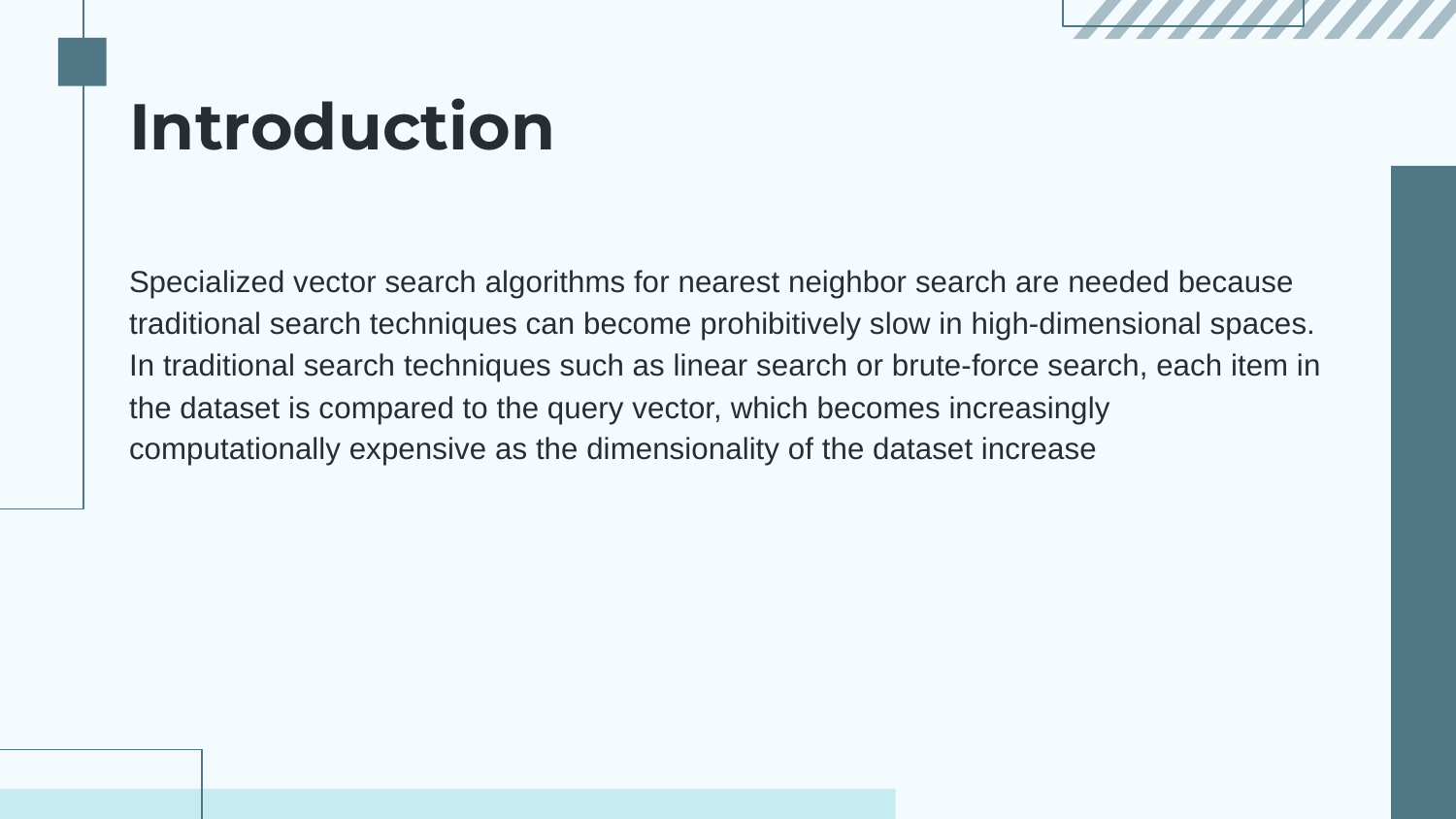

# Introduction
Specialized vector search algorithms for nearest neighbor search are needed because traditional search techniques can become prohibitively slow in high-dimensional spaces. In traditional search techniques such as linear search or brute-force search, each item in the dataset is compared to the query vector, which becomes increasingly computationally expensive as the dimensionality of the dataset increase